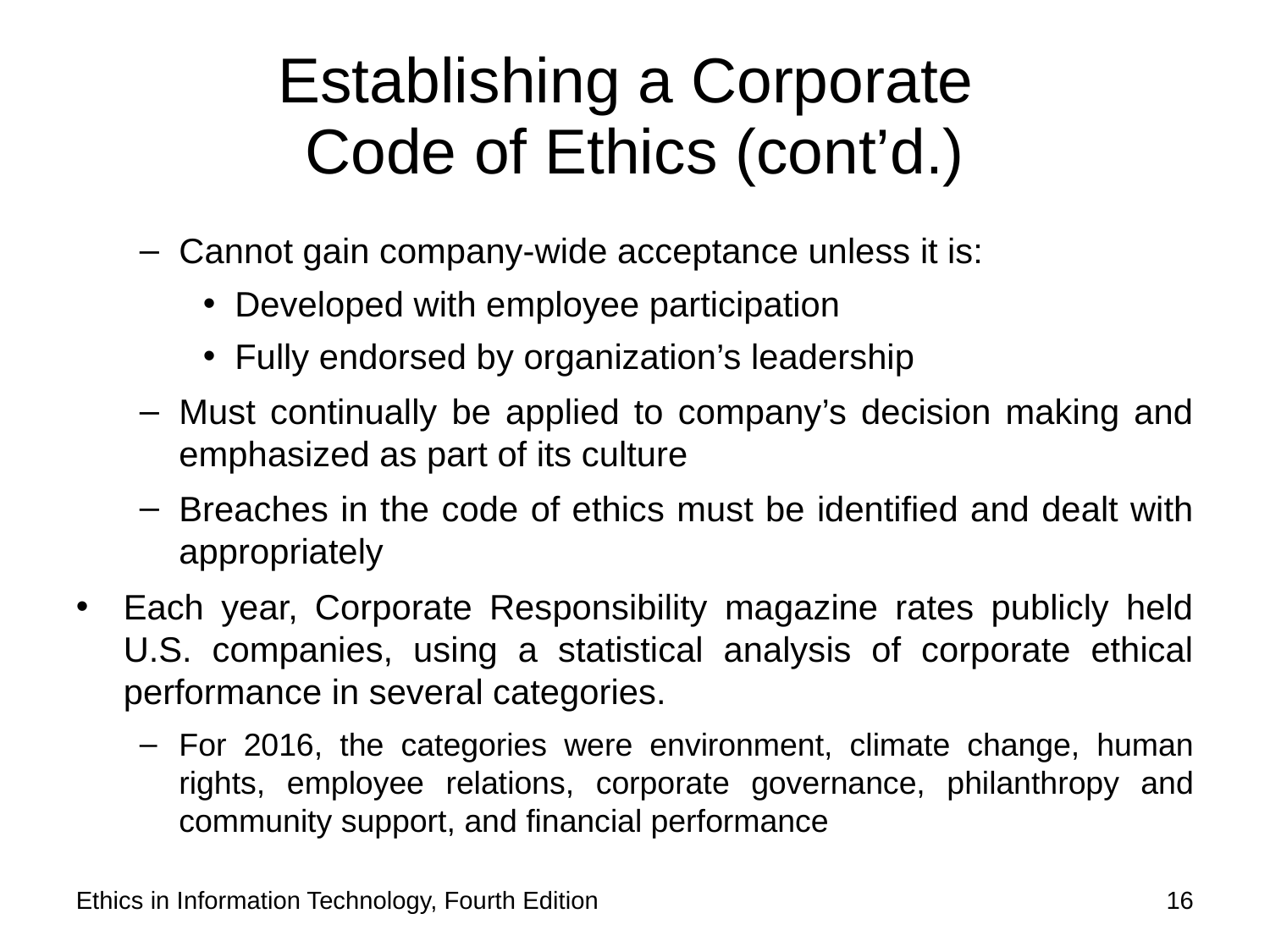

# Establishing a Corporate Code of Ethics (cont’d.)
Cannot gain company-wide acceptance unless it is:
Developed with employee participation
Fully endorsed by organization’s leadership
Must continually be applied to company’s decision making and emphasized as part of its culture
Breaches in the code of ethics must be identified and dealt with appropriately
Each year, Corporate Responsibility magazine rates publicly held U.S. companies, using a statistical analysis of corporate ethical performance in several categories.
For 2016, the categories were environment, climate change, human rights, employee relations, corporate governance, philanthropy and community support, and financial performance
Ethics in Information Technology, Fourth Edition
16